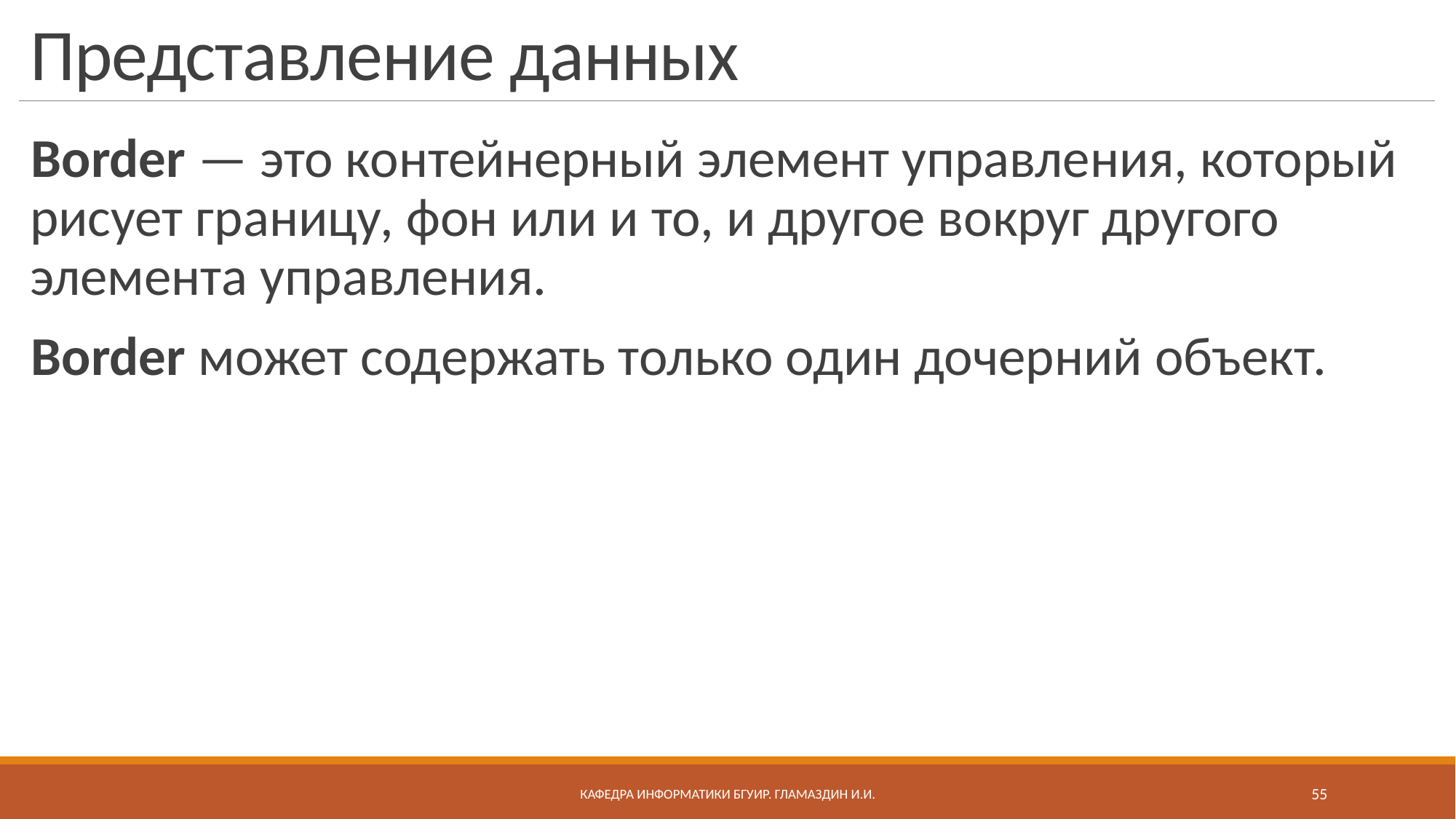

# Представление данных
Border — это контейнерный элемент управления, который рисует границу, фон или и то, и другое вокруг другого элемента управления.
Border может содержать только один дочерний объект.
Кафедра информатики бгуир. Гламаздин И.и.
55